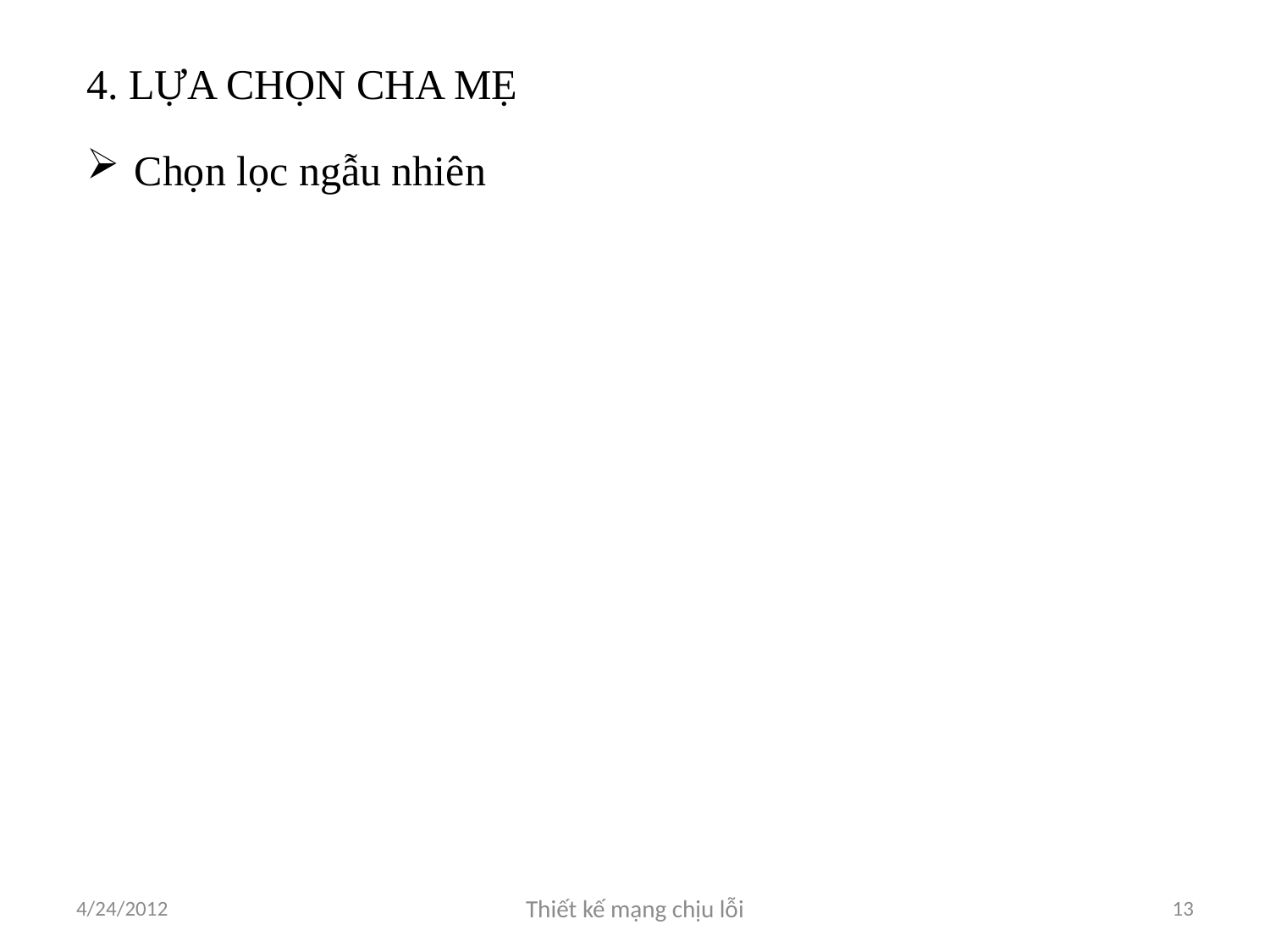

# 4. LỰA CHỌN CHA MẸ
Chọn lọc ngẫu nhiên
4/24/2012
Thiết kế mạng chịu lỗi
13